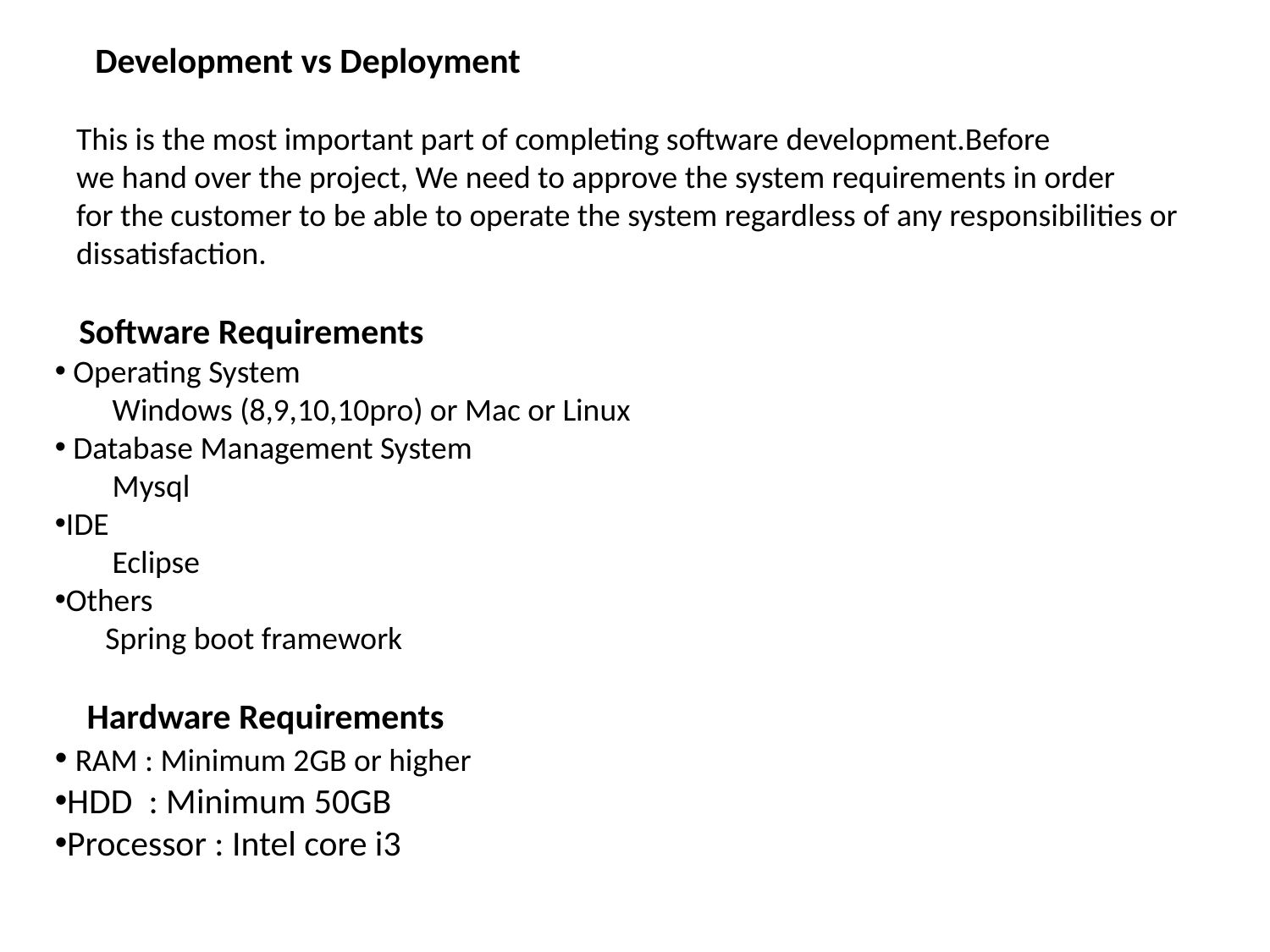

Development vs Deployment

   This is the most important part of completing software development.Before
   we hand over the project, We need to approve the system requirements in order
   for the customer to be able to operate the system regardless of any responsibilities or
   dissatisfaction.

   Software Requirements
 Operating System
        Windows (8,9,10,10pro) or Mac or Linux
 Database Management System
        Mysql
IDE
        Eclipse
Others
       Spring boot framework

    Hardware Requirements
 RAM : Minimum 2GB or higher
HDD  : Minimum 50GB
Processor : Intel core i3